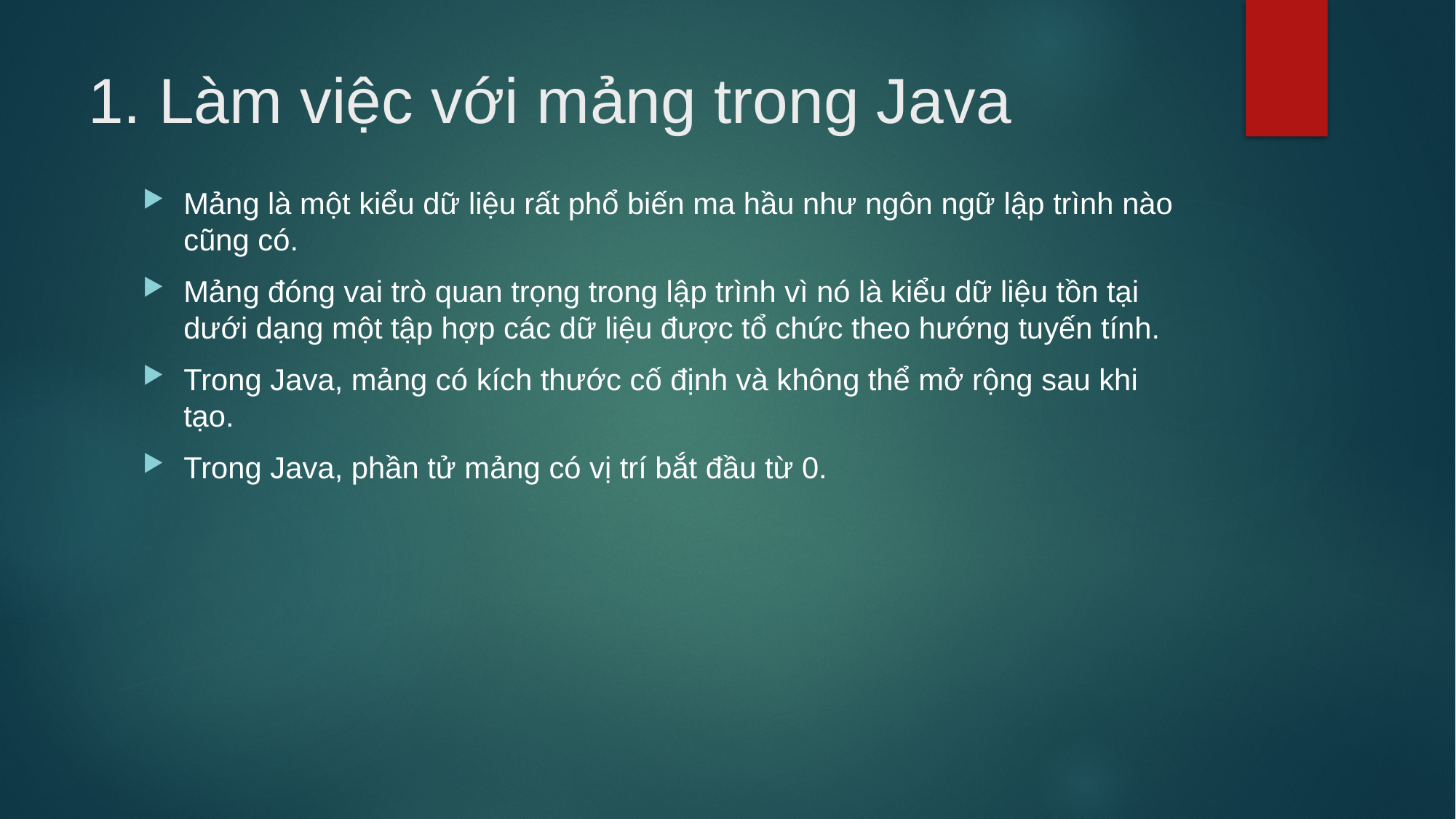

# 1. Làm việc với mảng trong Java
Mảng là một kiểu dữ liệu rất phổ biến ma hầu như ngôn ngữ lập trình nào cũng có.
Mảng đóng vai trò quan trọng trong lập trình vì nó là kiểu dữ liệu tồn tại dưới dạng một tập hợp các dữ liệu được tổ chức theo hướng tuyến tính.
Trong Java, mảng có kích thước cố định và không thể mở rộng sau khi tạo.
Trong Java, phần tử mảng có vị trí bắt đầu từ 0.